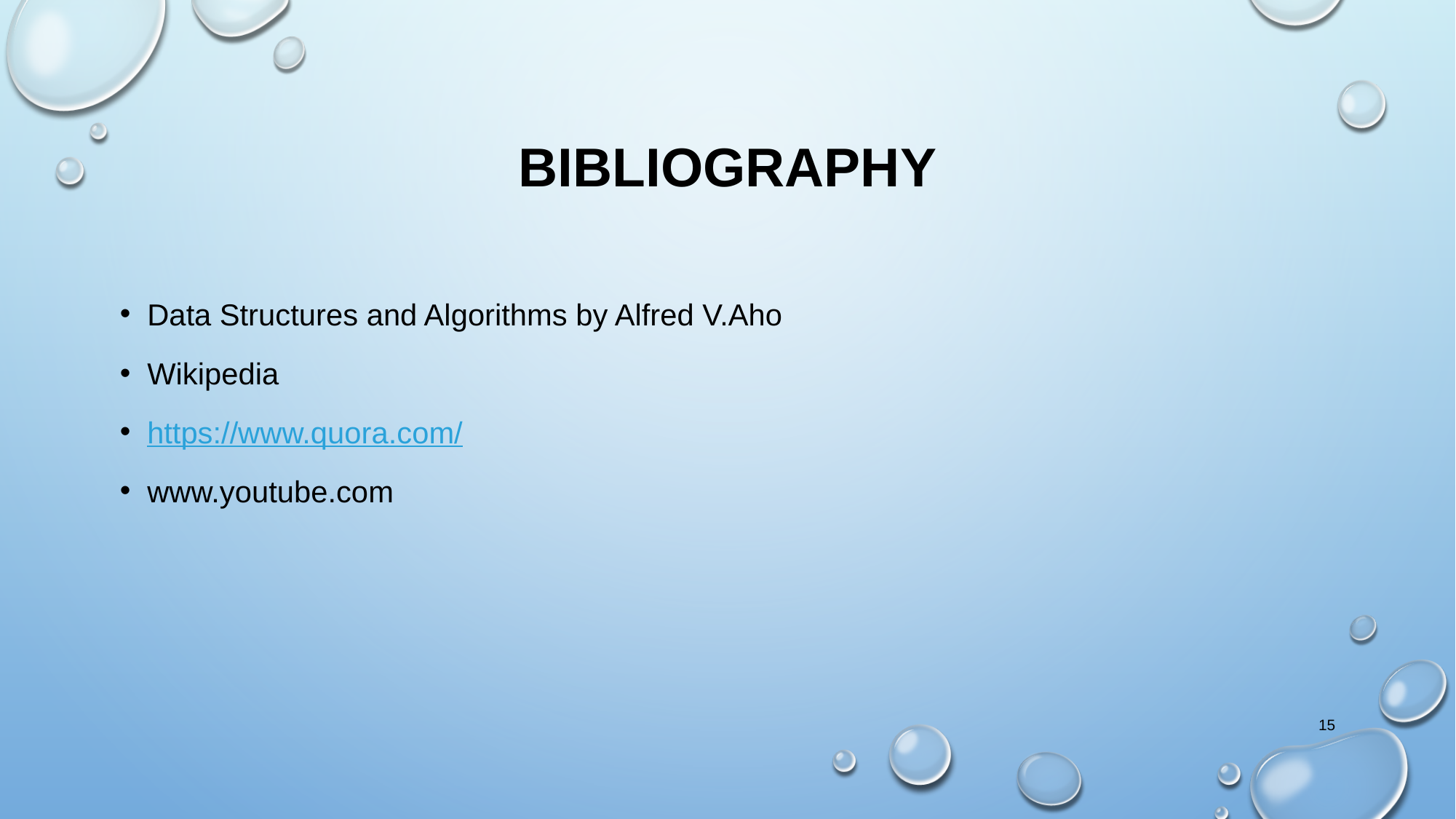

# BIBLIOGRAPHY
Data Structures and Algorithms by Alfred V.Aho
Wikipedia
https://www.quora.com/
www.youtube.com

15